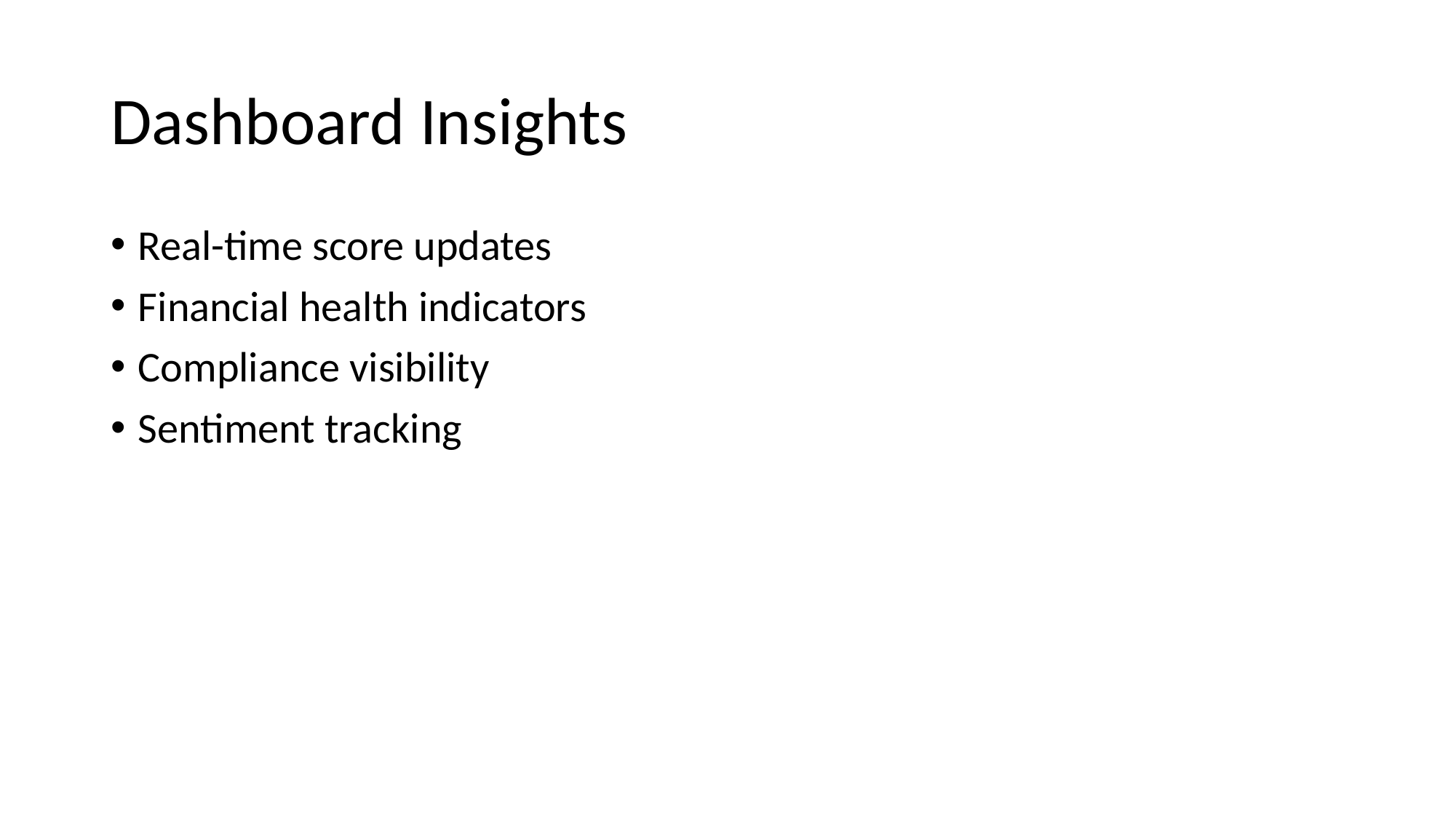

# Dashboard Insights
Real-time score updates
Financial health indicators
Compliance visibility
Sentiment tracking